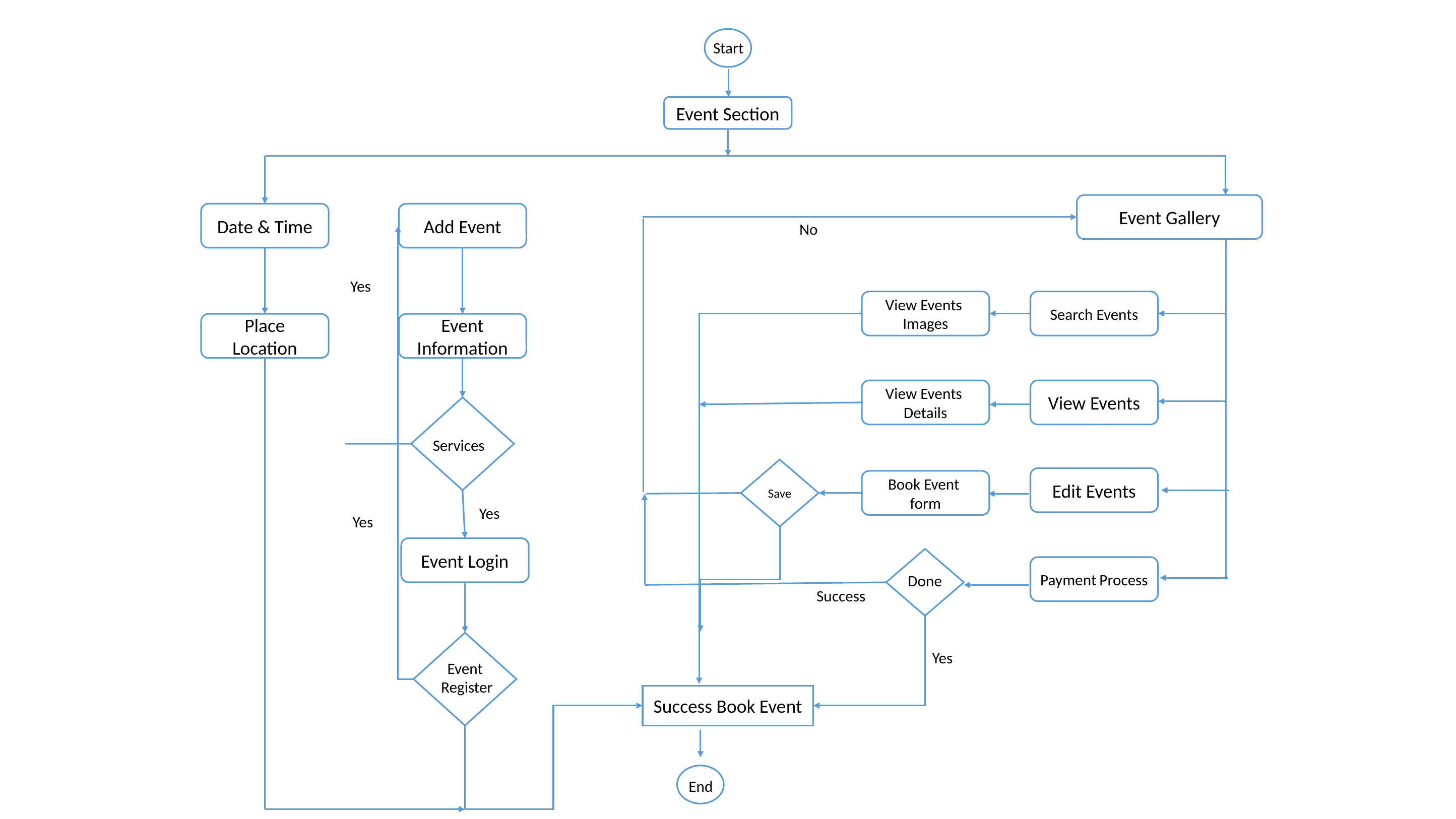

Start
Event Section
Event Gallery
Date & Time
Add Event
No
Yes
View Events
Images
Search Events
Place Location
Event Information
View Events
Details
View Events

Services
Save
Edit Events
Book Event
form
Yes
Yes
Event Login

Payment Process
Done
Success

Yes
Event
Register
Success Book Event

End